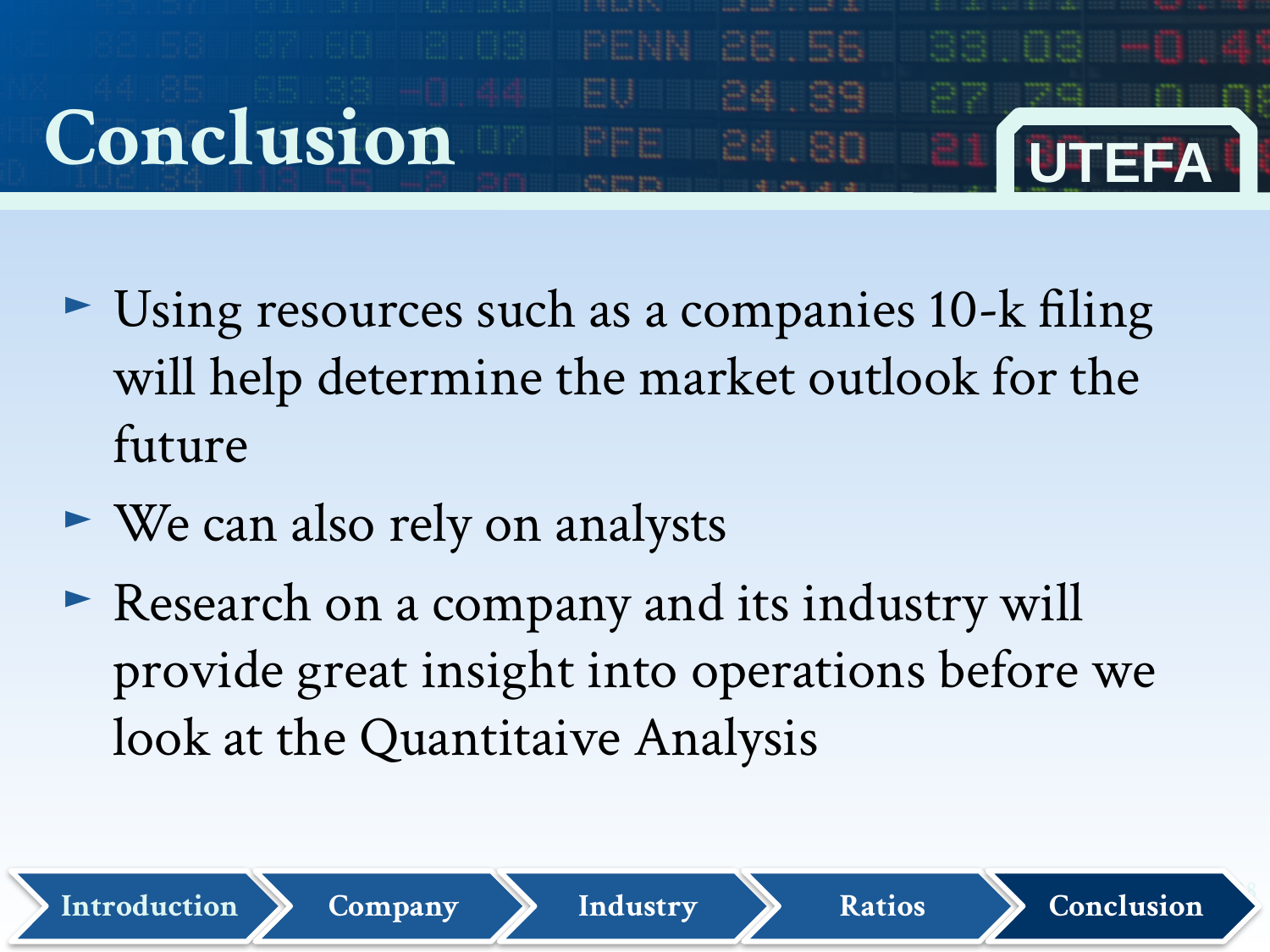

Conclusion
UTEFA
Using resources such as a companies 10-k filing will help determine the market outlook for the future
We can also rely on analysts
Research on a company and its industry will provide great insight into operations before we look at the Quantitaive Analysis
28
Introduction
Company
Industry
Ratios
Conclusion